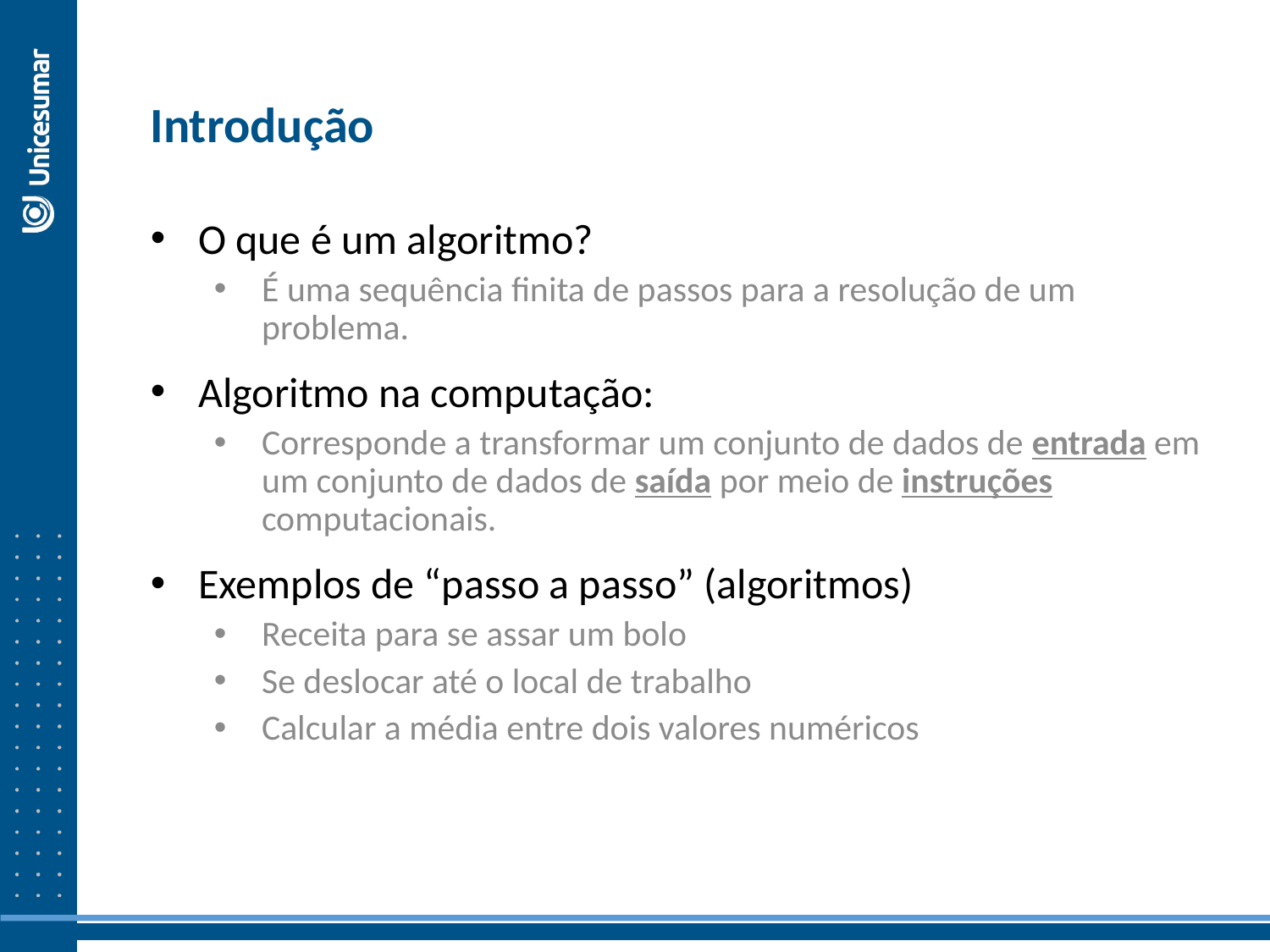

Introdução
O que é um algoritmo?
É uma sequência finita de passos para a resolução de um problema.
Algoritmo na computação:
Corresponde a transformar um conjunto de dados de entrada em um conjunto de dados de saída por meio de instruções computacionais.
Exemplos de “passo a passo” (algoritmos)
Receita para se assar um bolo
Se deslocar até o local de trabalho
Calcular a média entre dois valores numéricos